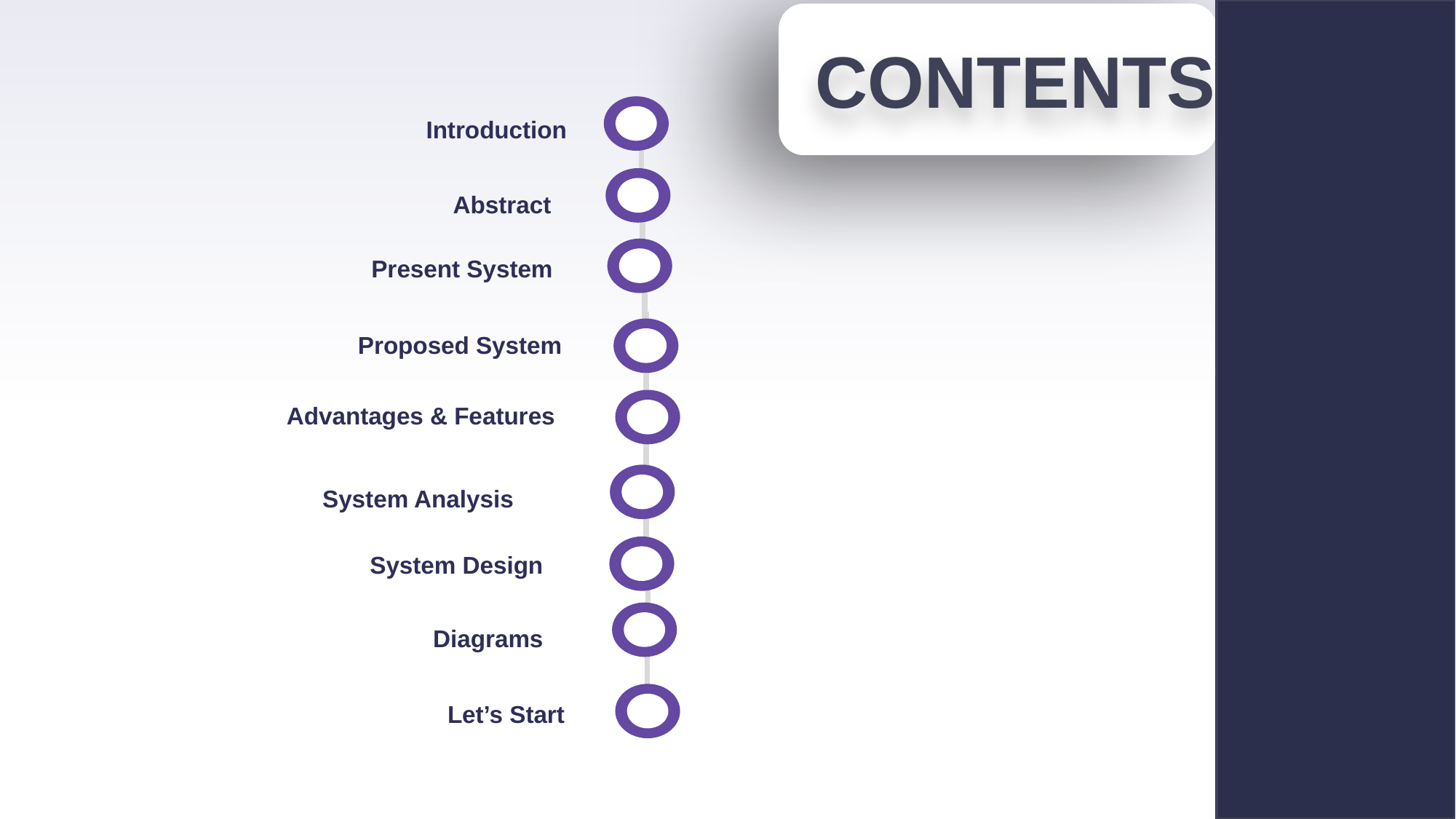

CONTENTS

Introduction

Abstract

Present System

Proposed System
Advantages & Features

System Analysis

System Design

Diagrams

Let’s Start